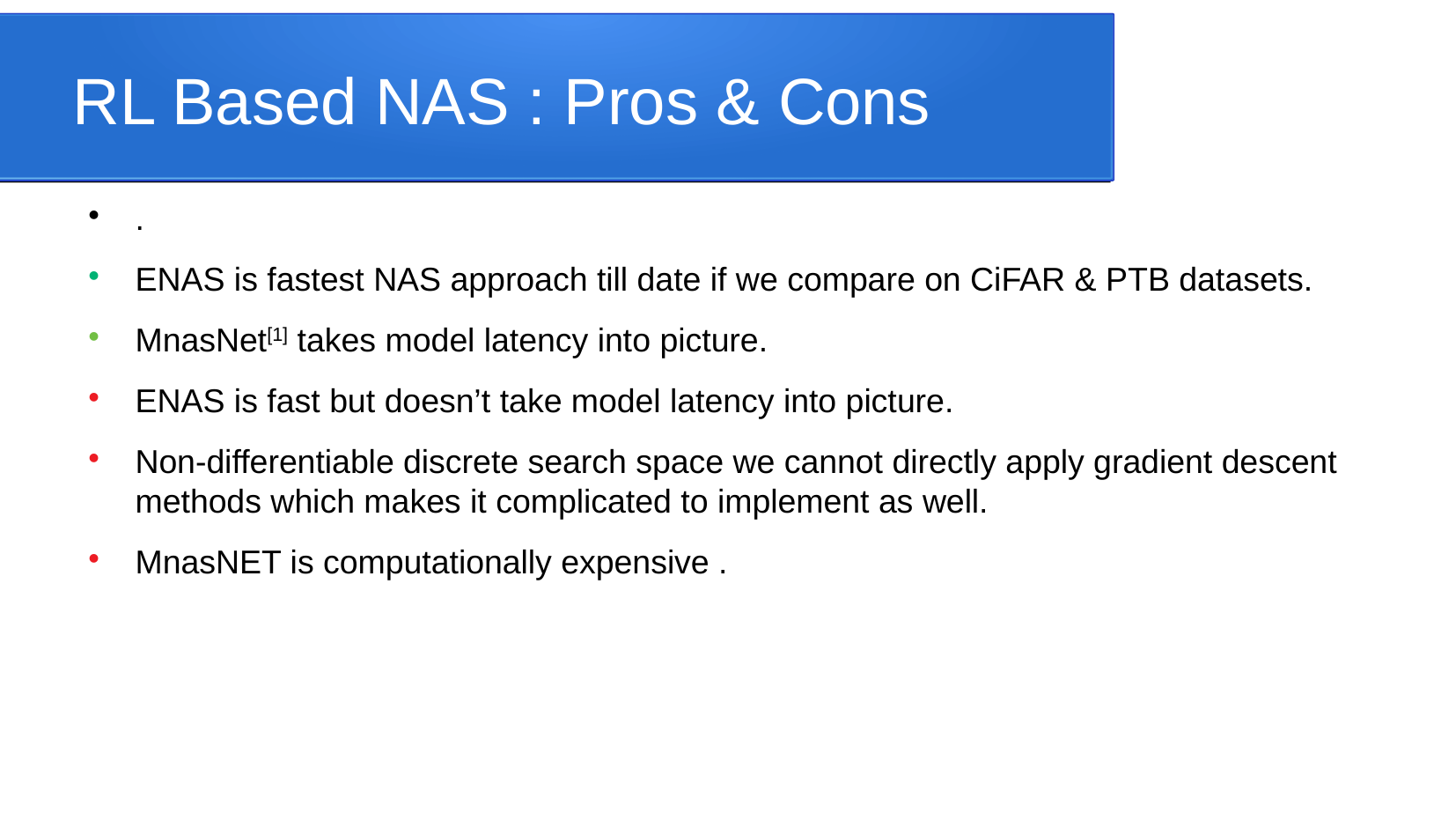

RL Based NAS : Pros & Cons
.
ENAS is fastest NAS approach till date if we compare on CiFAR & PTB datasets.
MnasNet[1] takes model latency into picture.
ENAS is fast but doesn’t take model latency into picture.
Non-differentiable discrete search space we cannot directly apply gradient descent methods which makes it complicated to implement as well.
MnasNET is computationally expensive .